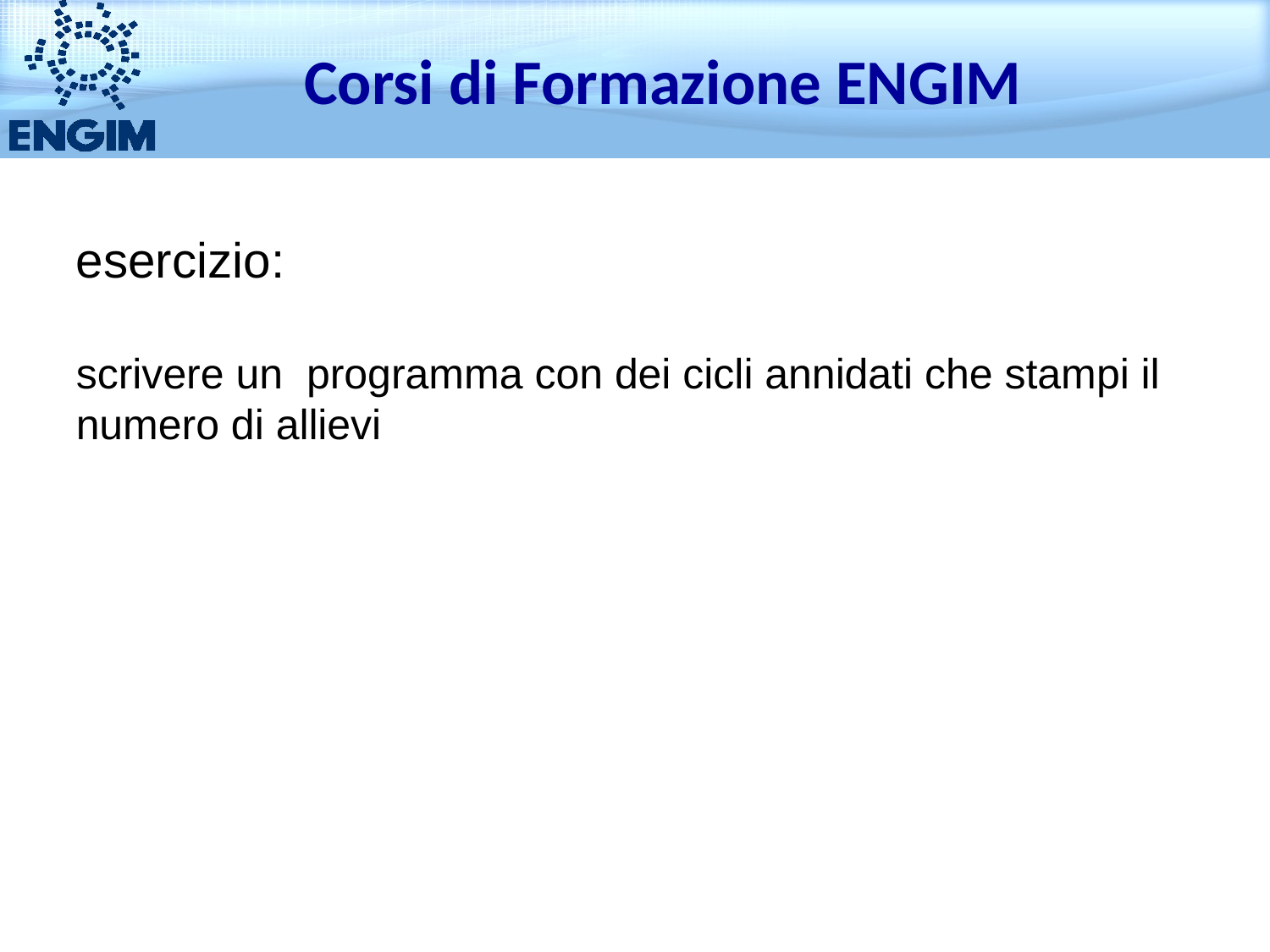

Corsi di Formazione ENGIM
esercizio:

scrivere un  programma con dei cicli annidati che stampi il numero di allievi